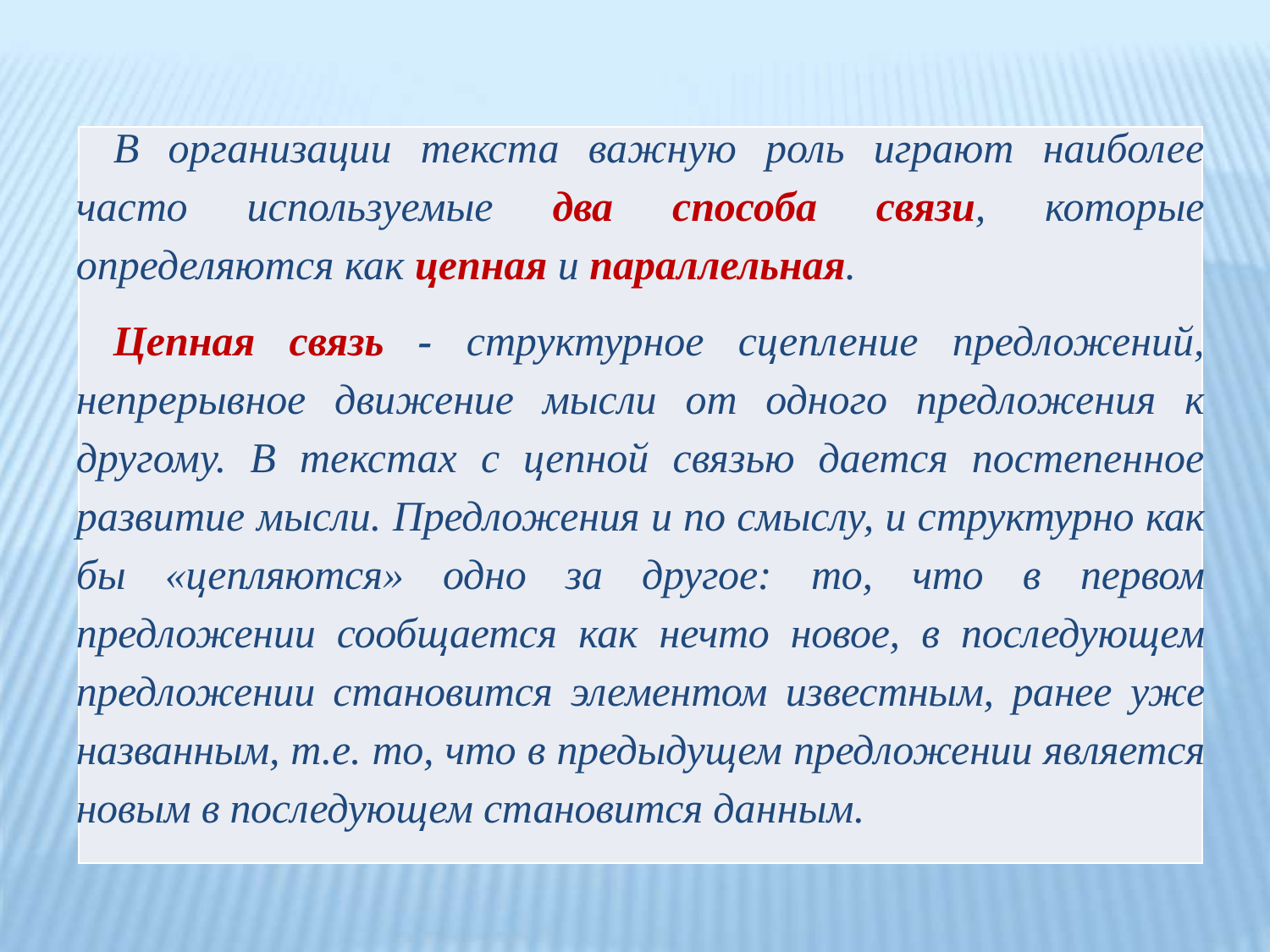

В организации текста важную роль играют наиболее часто используемые два способа связи, которые определяются как цепная и параллельная.
Цепная связь - структурное сцепление предложений, непрерывное движение мысли от одного предложения к другому. В текстах с цепной связью дается постепенное развитие мысли. Предложения и по смыслу, и структурно как бы «цепляются» одно за другое: то, что в первом предложении сообщается как нечто новое, в последующем предложении становится элементом известным, ранее уже названным, т.е. то, что в предыдущем предложении является новым в последующем становится данным.
|  |
| --- |